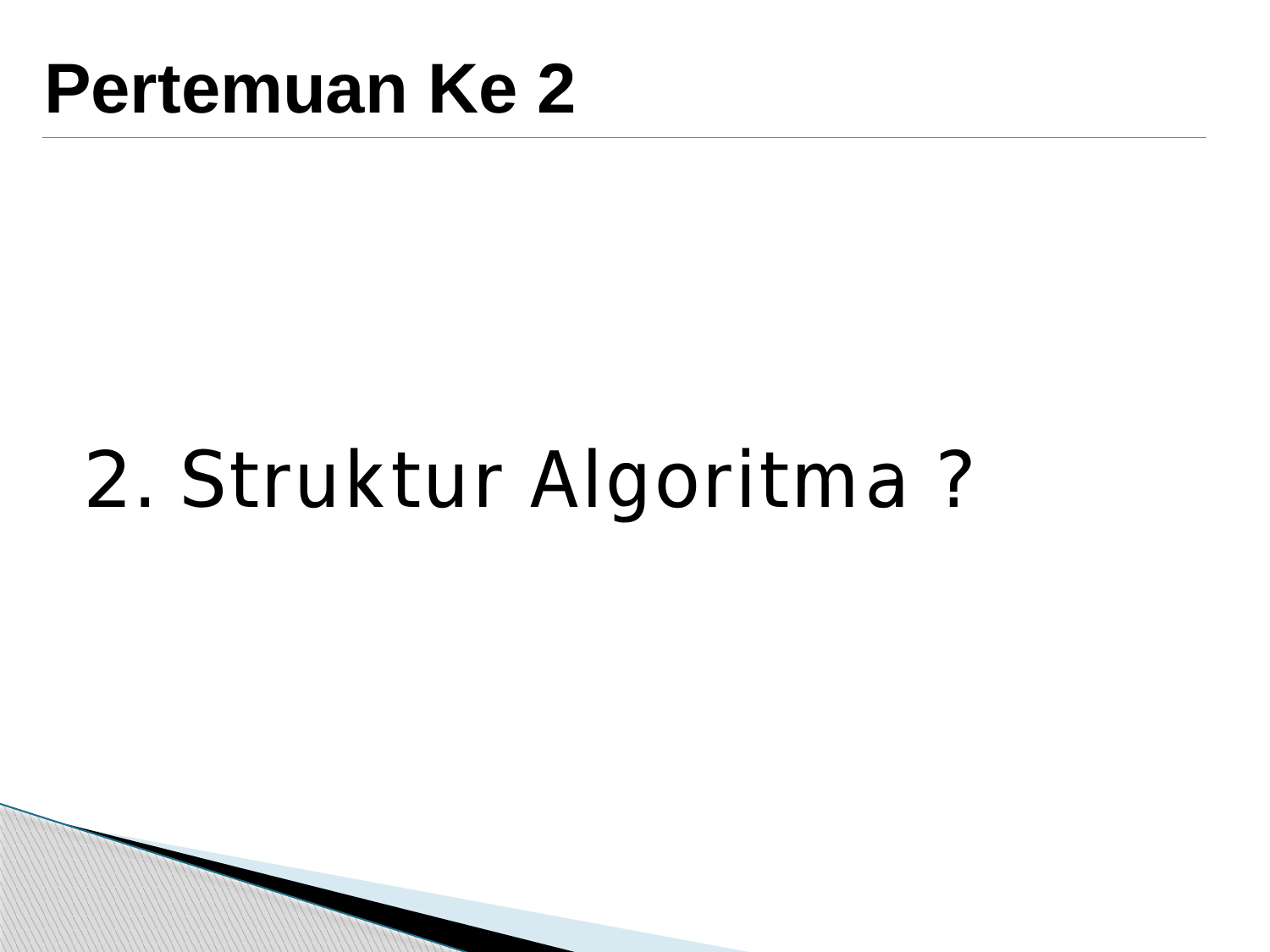

Pertemuan Ke 2
2. Struktur Algoritma ?